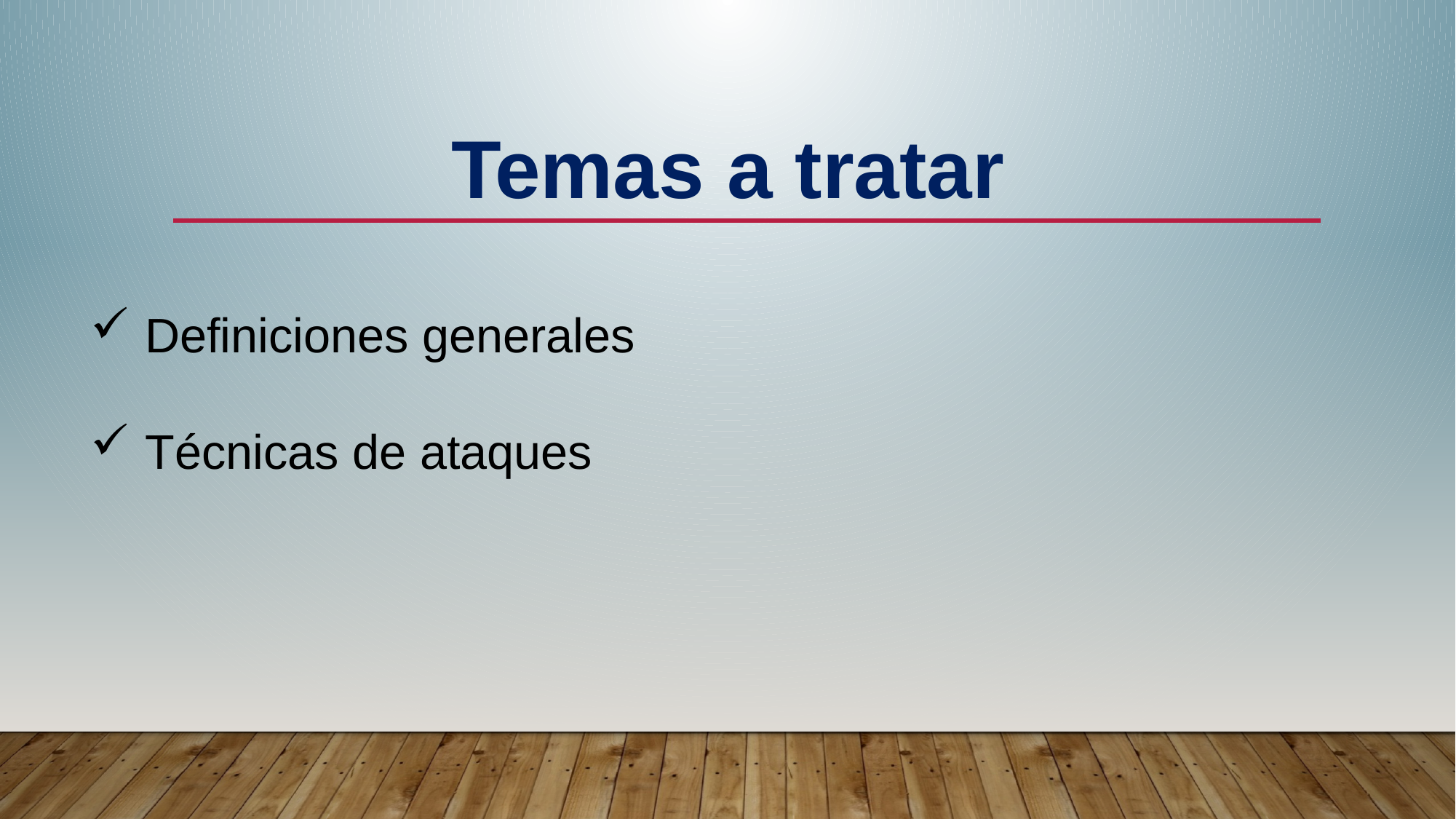

Temas a tratar
Definiciones generales

Técnicas de ataques